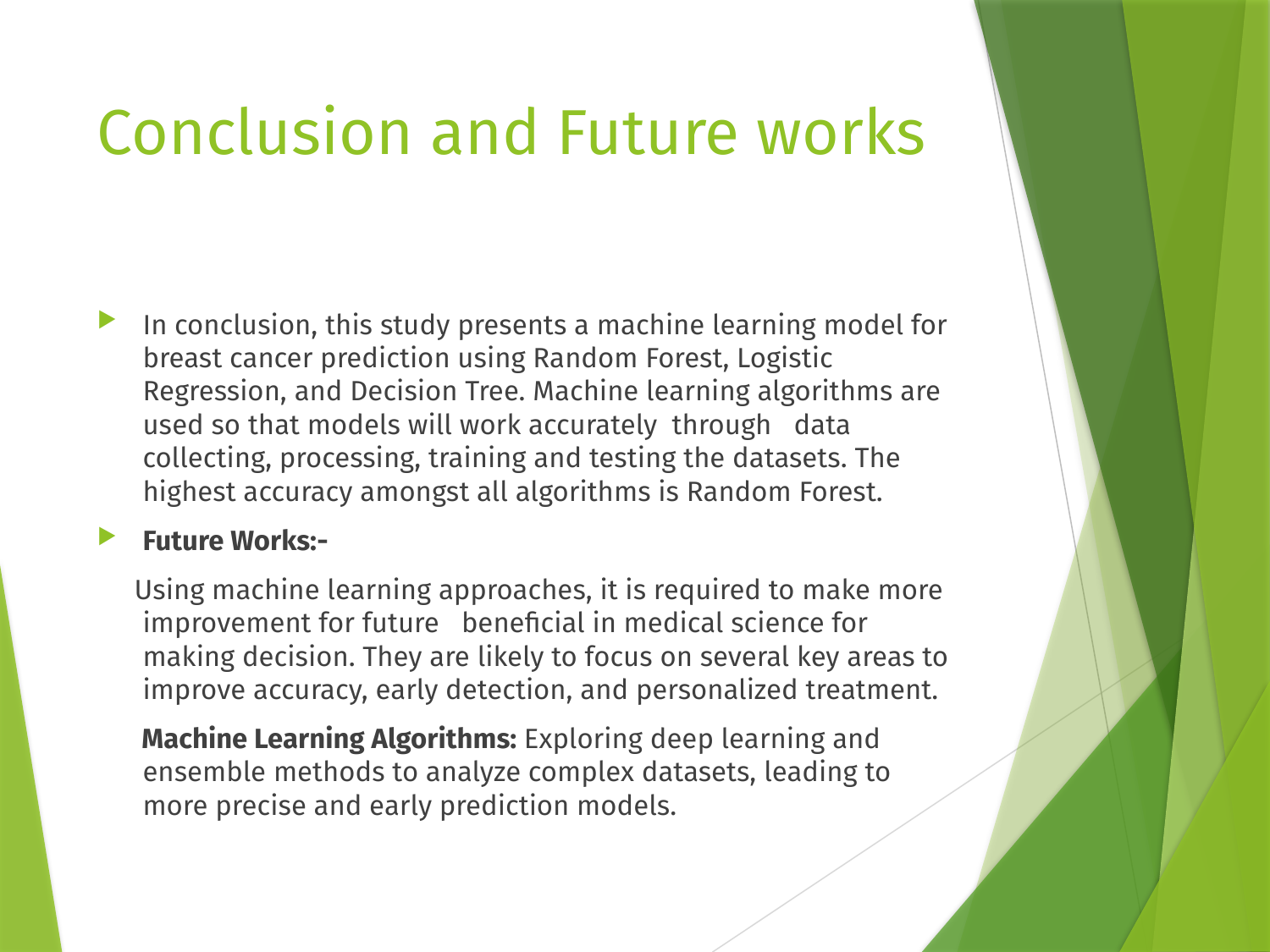

# Conclusion and Future works
In conclusion, this study presents a machine learning model for breast cancer prediction using Random Forest, Logistic Regression, and Decision Tree. Machine learning algorithms are used so that models will work accurately  through   data collecting, processing, training and testing the datasets. The highest accuracy amongst all algorithms is Random Forest.
Future Works:-
     Using machine learning approaches, it is required to make more improvement for future   beneficial in medical science for making decision. They are likely to focus on several key areas to improve accuracy, early detection, and personalized treatment.
      Machine Learning Algorithms: Exploring deep learning and ensemble methods to analyze complex datasets, leading to more precise and early prediction models.